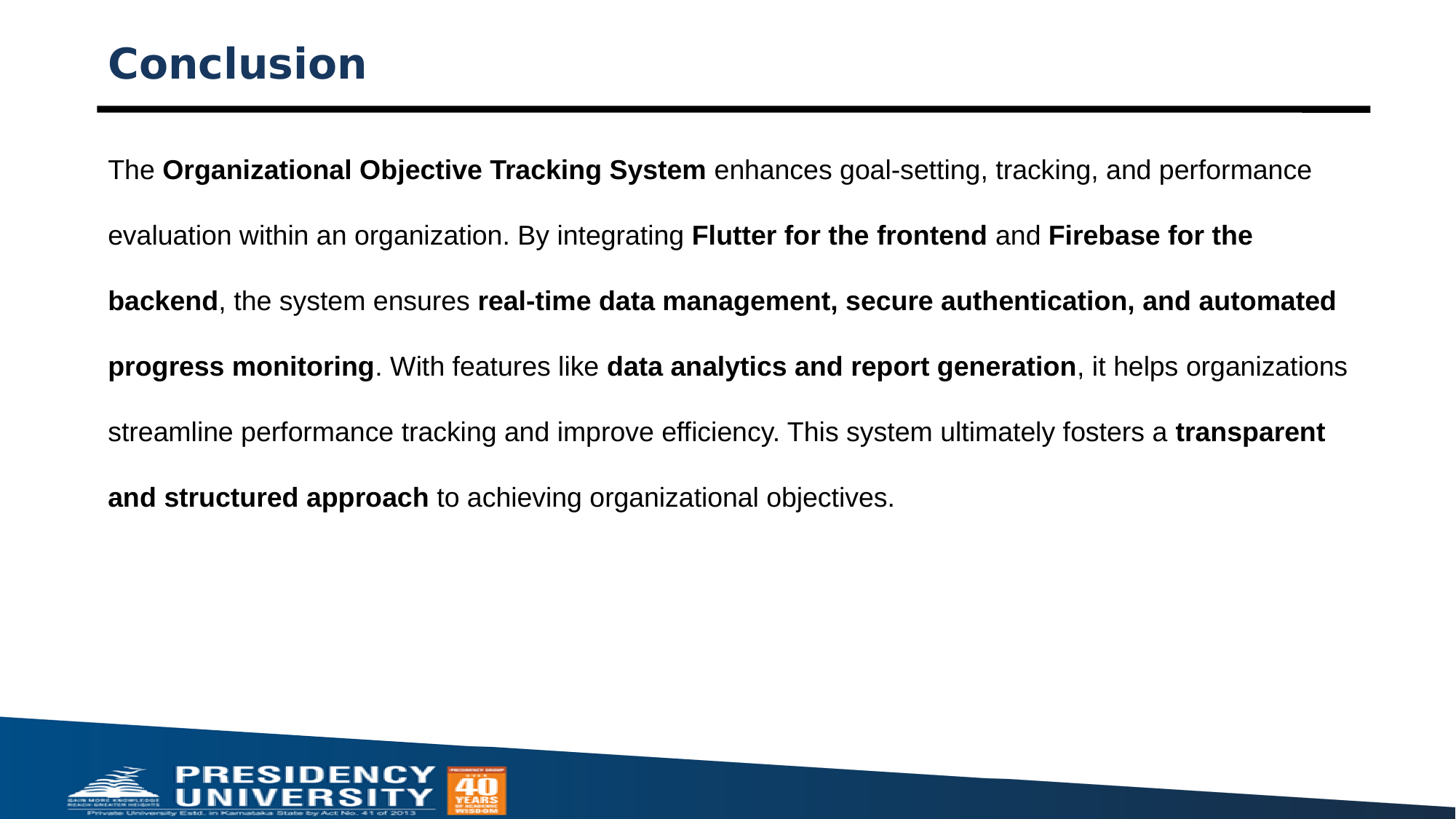

# Conclusion
The Organizational Objective Tracking System enhances goal-setting, tracking, and performance evaluation within an organization. By integrating Flutter for the frontend and Firebase for the backend, the system ensures real-time data management, secure authentication, and automated progress monitoring. With features like data analytics and report generation, it helps organizations streamline performance tracking and improve efficiency. This system ultimately fosters a transparent and structured approach to achieving organizational objectives.